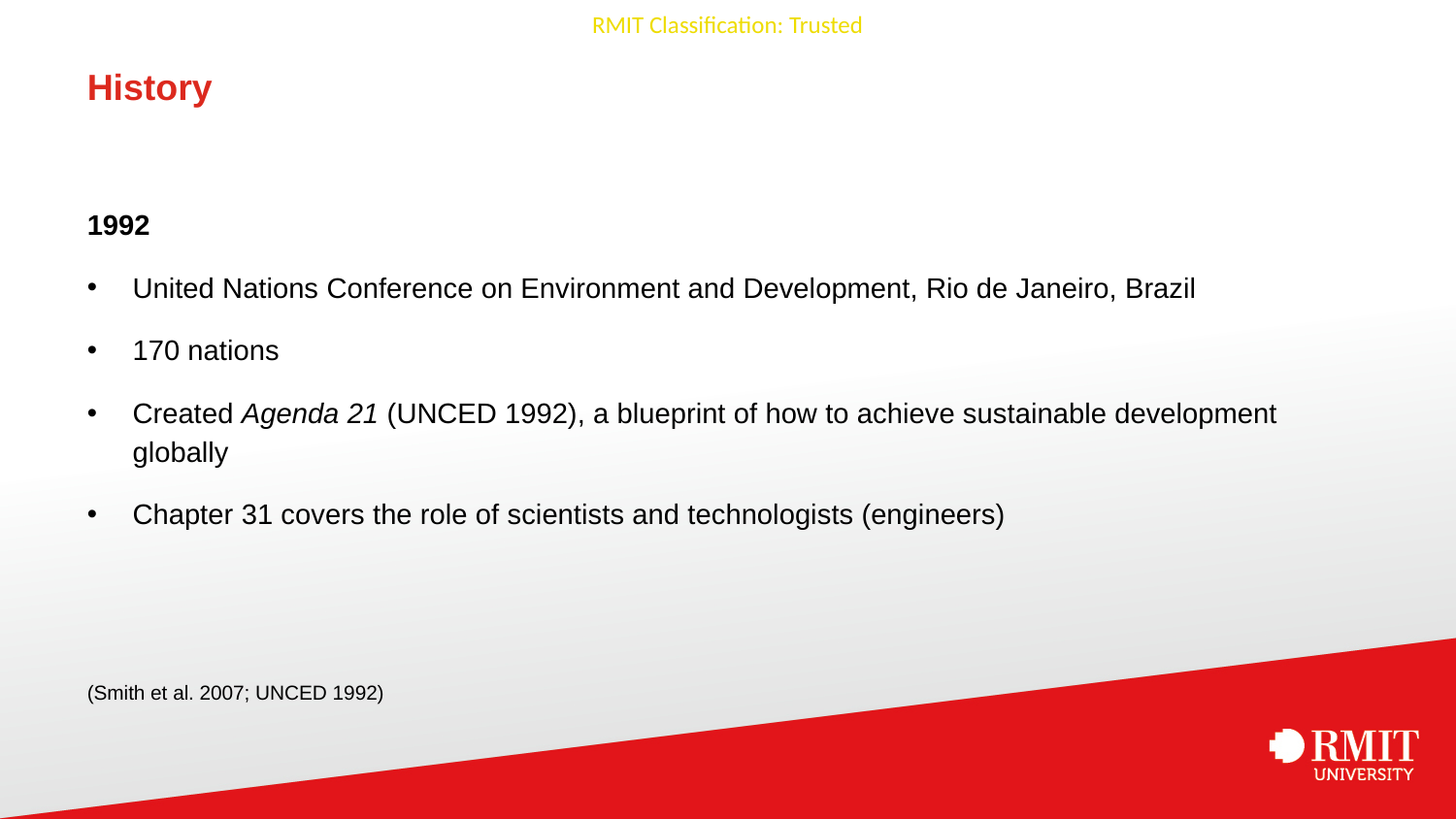

# History
1992
United Nations Conference on Environment and Development, Rio de Janeiro, Brazil
170 nations
Created Agenda 21 (UNCED 1992), a blueprint of how to achieve sustainable development globally
Chapter 31 covers the role of scientists and technologists (engineers)

(Smith et al. 2007; UNCED 1992)